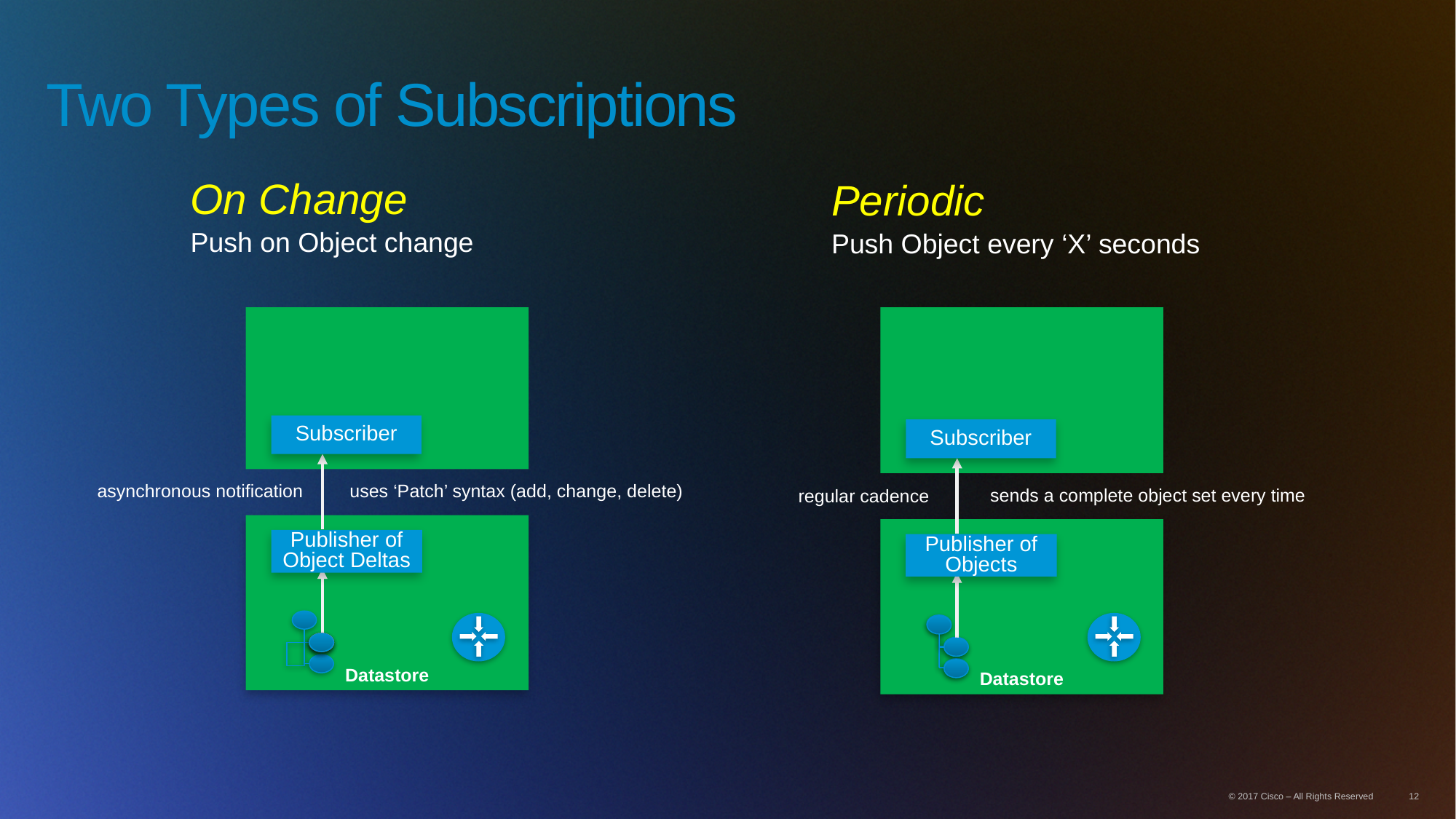

# Two Types of Subscriptions
On Change
Push on Object change

Subscriber
Datastore
Publisher of Object Deltas

Periodic
Push Object every ‘X’ seconds

Subscriber
Datastore
Publisher of Objects

uses ‘Patch’ syntax (add, change, delete)
asynchronous notification
sends a complete object set every time
regular cadence